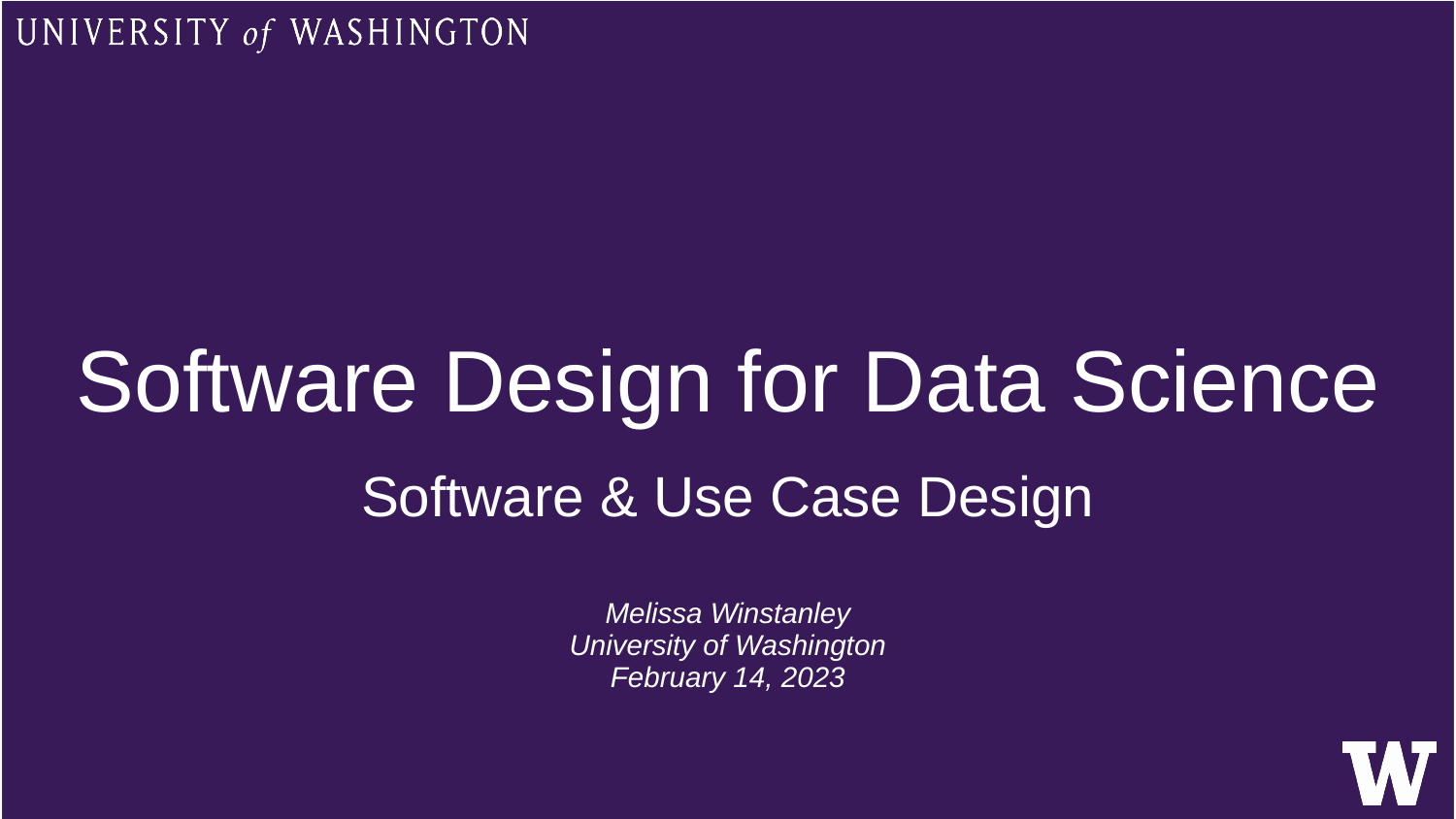

# Software Design for Data Science
Software & Use Case Design
Melissa Winstanley
University of Washington
February 14, 2023